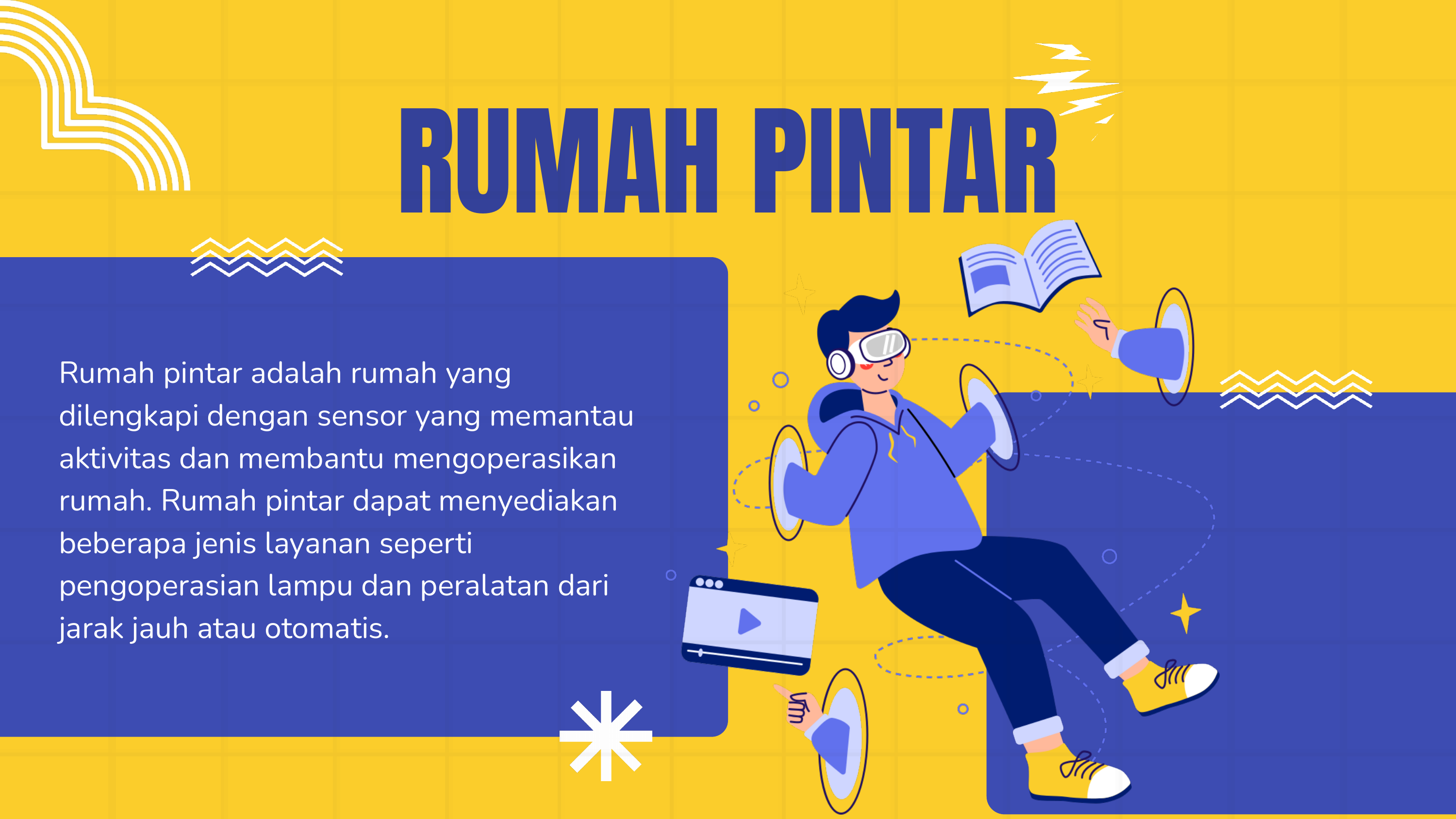

RUMAH PINTAR

Rumah pintar adalah rumah yang dilengkapi dengan sensor yang memantau aktivitas dan membantu mengoperasikan rumah. Rumah pintar dapat menyediakan beberapa jenis layanan seperti pengoperasian lampu dan peralatan dari jarak jauh atau otomatis.